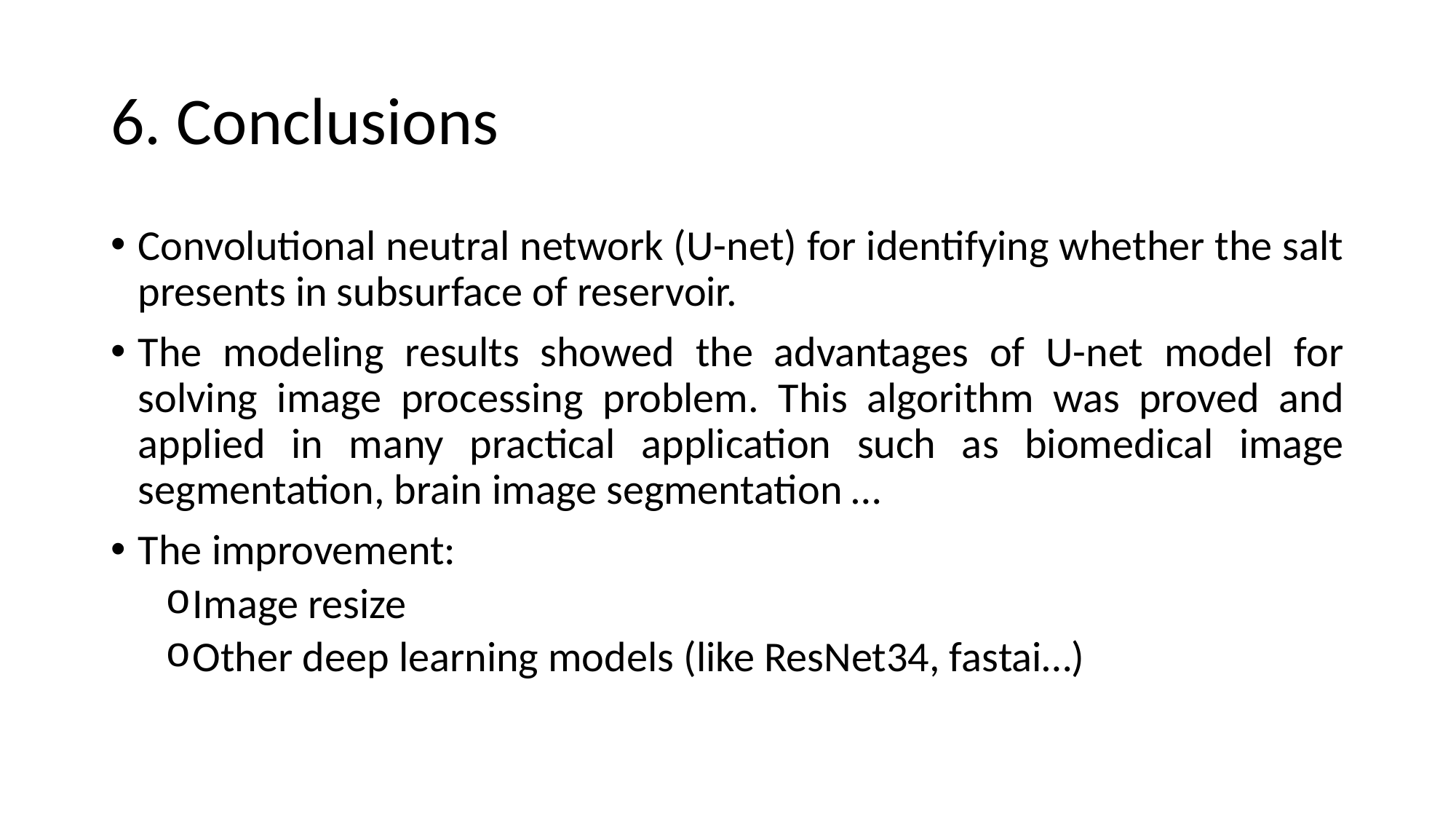

# 6. Conclusions
Convolutional neutral network (U-net) for identifying whether the salt presents in subsurface of reservoir.
The modeling results showed the advantages of U-net model for solving image processing problem. This algorithm was proved and applied in many practical application such as biomedical image segmentation, brain image segmentation …
The improvement:
Image resize
Other deep learning models (like ResNet34, fastai…)